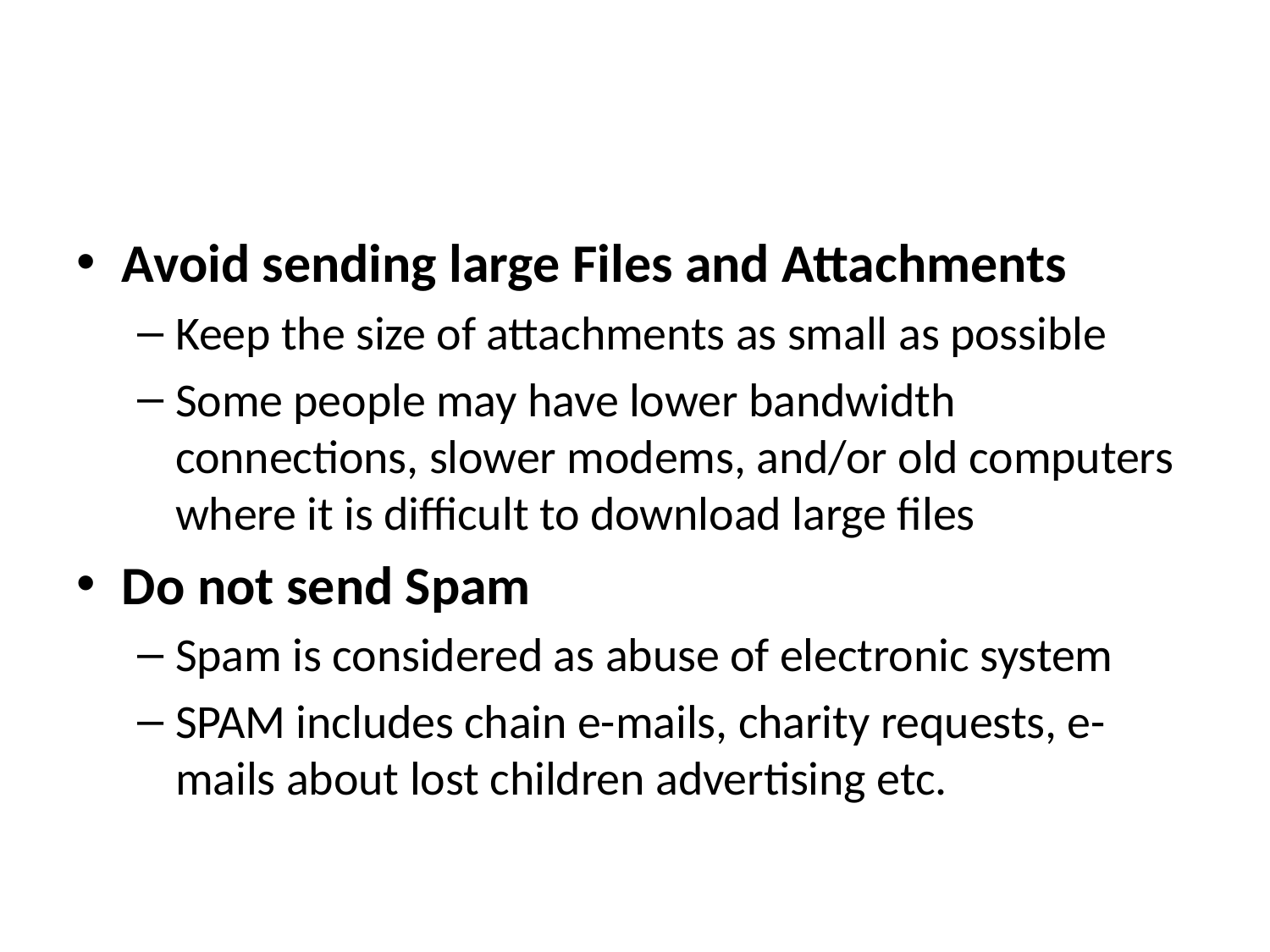

#
Avoid sending large Files and Attachments
Keep the size of attachments as small as possible
Some people may have lower bandwidth connections, slower modems, and/or old computers where it is difficult to download large files
Do not send Spam
Spam is considered as abuse of electronic system
SPAM includes chain e-mails, charity requests, e-mails about lost children advertising etc.